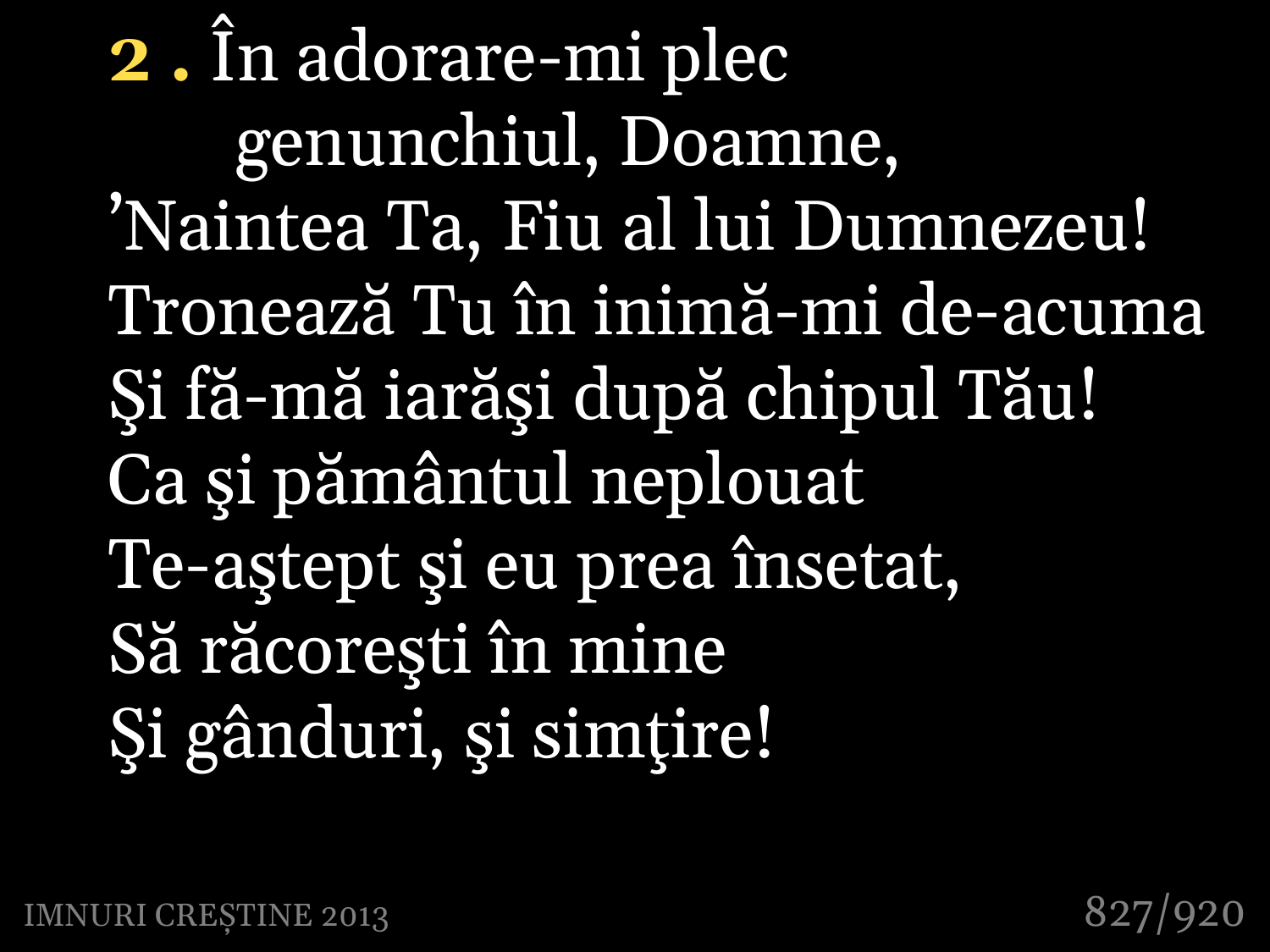

2 . În adorare-mi plec
	genunchiul, Doamne,
’Naintea Ta, Fiu al lui Dumnezeu!
Tronează Tu în inimă-mi de-acuma
Şi fă-mă iarăşi după chipul Tău!
Ca şi pământul neplouat
Te-aştept şi eu prea însetat,
Să răcoreşti în mine
Şi gânduri, şi simţire!
827/920
IMNURI CREȘTINE 2013